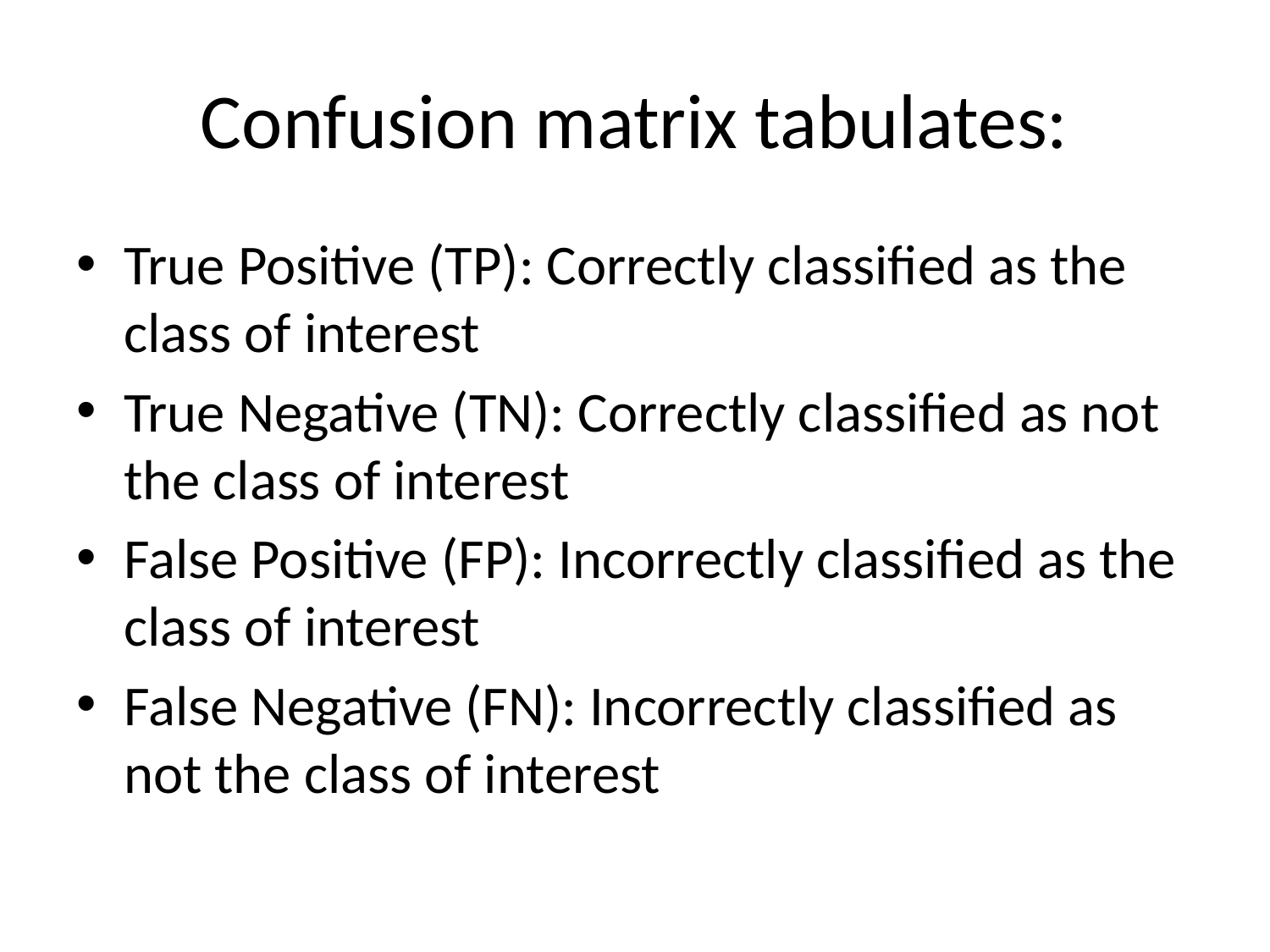

# Confusion matrix tabulates:
True Positive (TP): Correctly classified as the class of interest
True Negative (TN): Correctly classified as not the class of interest
False Positive (FP): Incorrectly classified as the class of interest
False Negative (FN): Incorrectly classified as not the class of interest